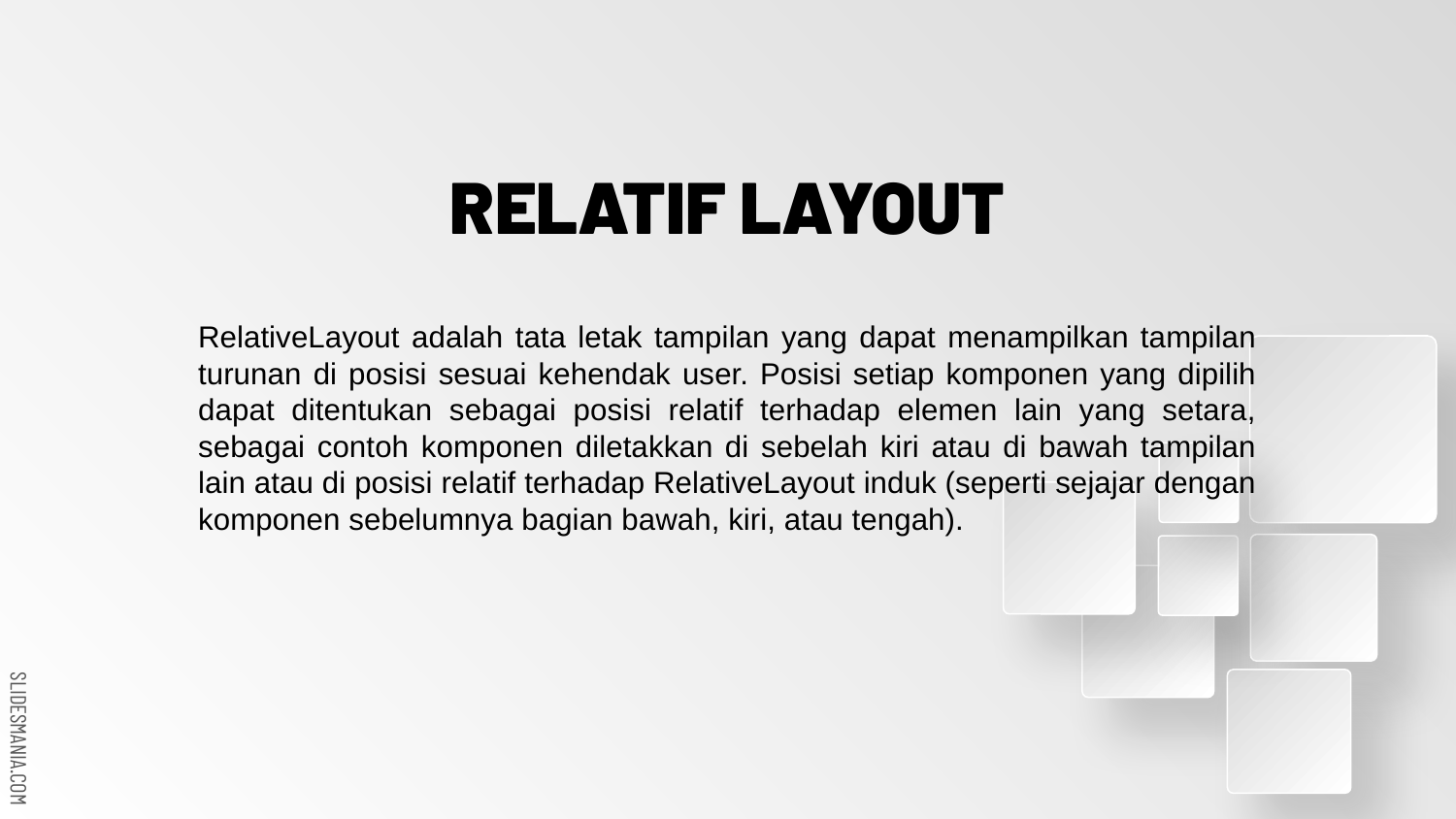

# RELATIF LAYOUT
RelativeLayout adalah tata letak tampilan yang dapat menampilkan tampilan turunan di posisi sesuai kehendak user. Posisi setiap komponen yang dipilih dapat ditentukan sebagai posisi relatif terhadap elemen lain yang setara, sebagai contoh komponen diletakkan di sebelah kiri atau di bawah tampilan lain atau di posisi relatif terhadap RelativeLayout induk (seperti sejajar dengan komponen sebelumnya bagian bawah, kiri, atau tengah).